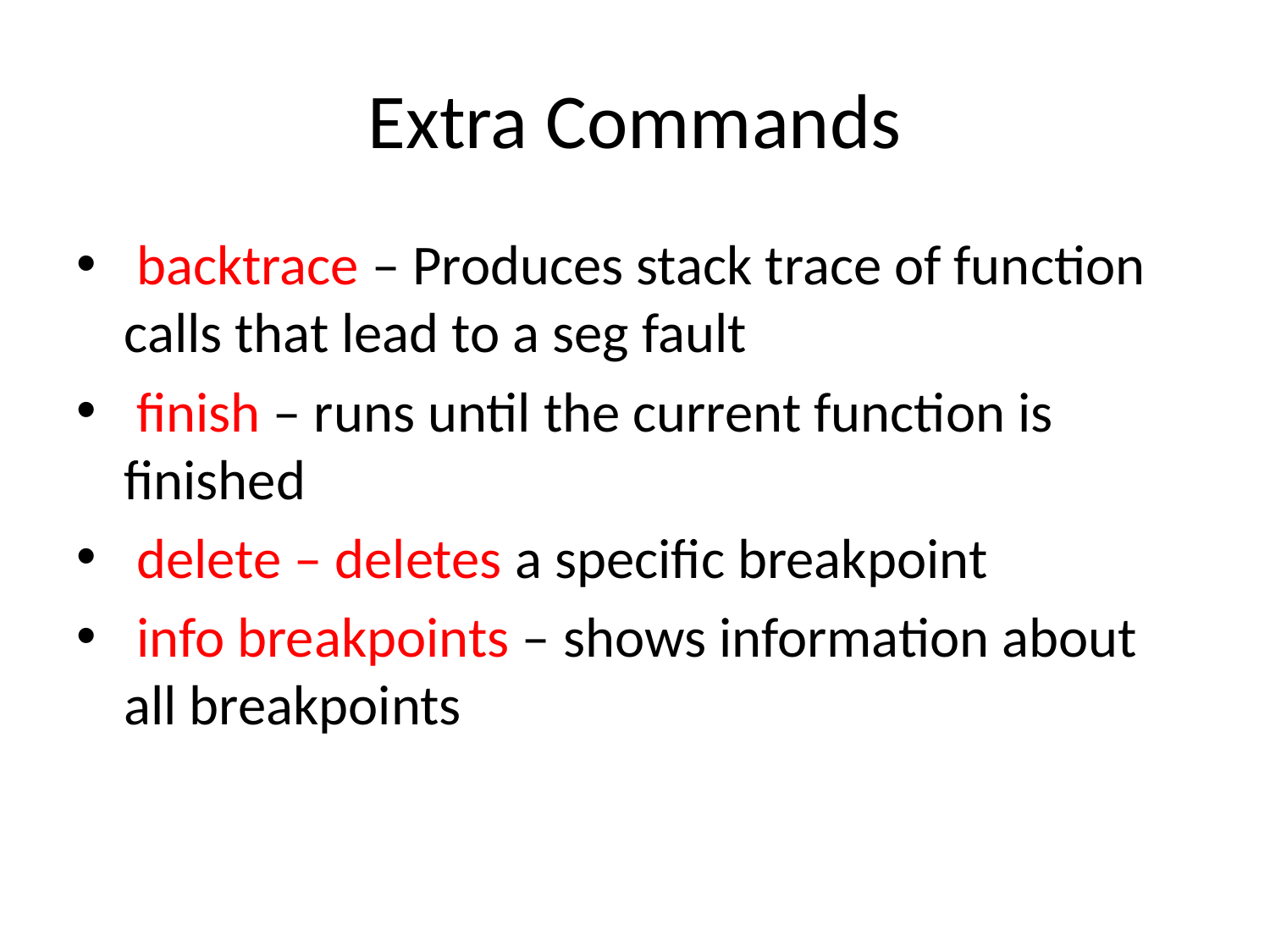

# Extra Commands
 backtrace – Produces stack trace of function calls that lead to a seg fault
 finish – runs until the current function is finished
 delete – deletes a specific breakpoint
 info breakpoints – shows information about all breakpoints